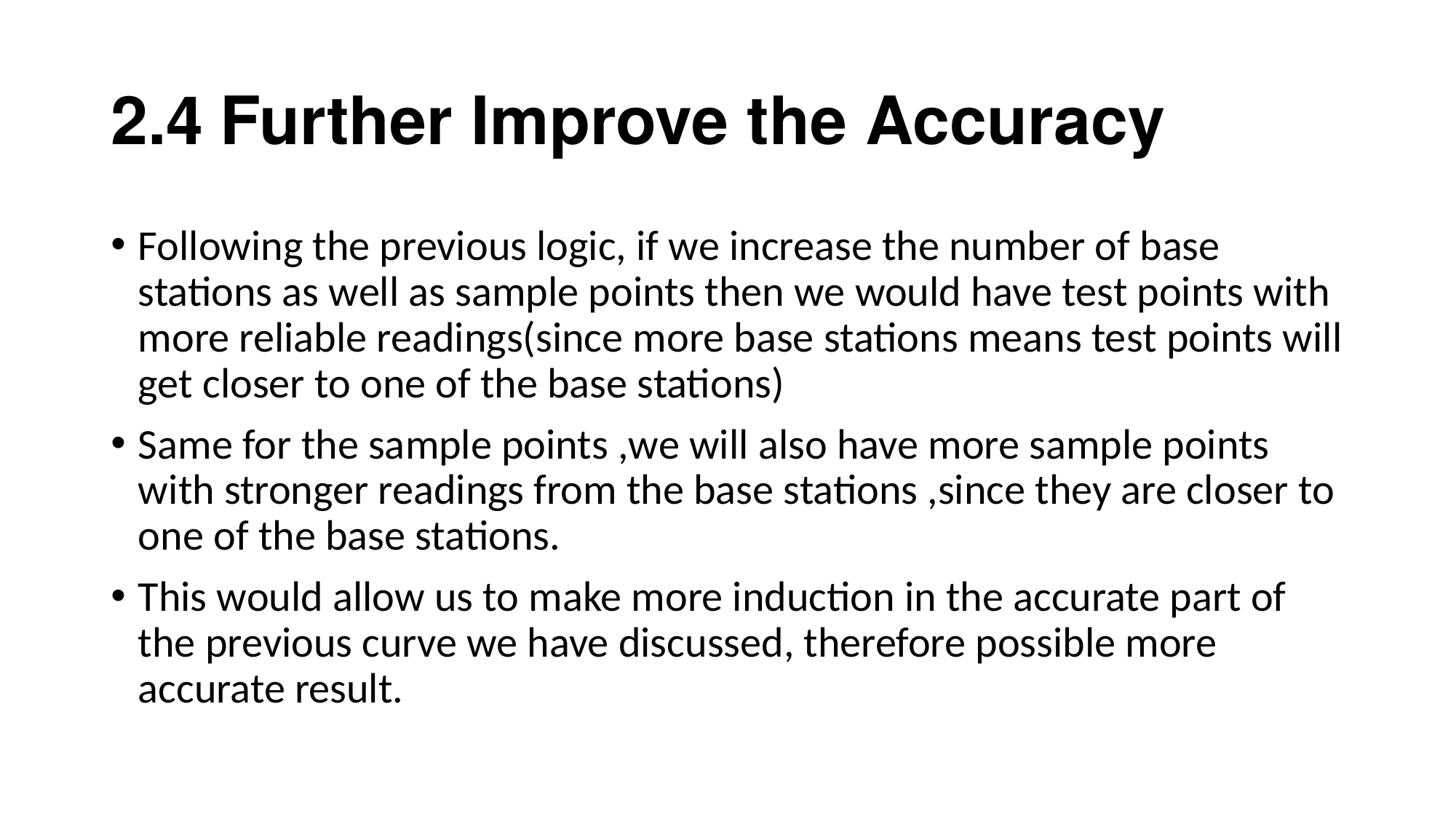

# 2.4	Further Improve the Accuracy
Following the previous logic, if we increase the number of base stations as well as sample points then we would have test points with more reliable readings(since more base stations means test points will get closer to one of the base stations)
Same for the sample points ,we will also have more sample points with stronger readings from the base stations ,since they are closer to one of the base stations.
This would allow us to make more induction in the accurate part of the previous curve we have discussed, therefore possible more accurate result.